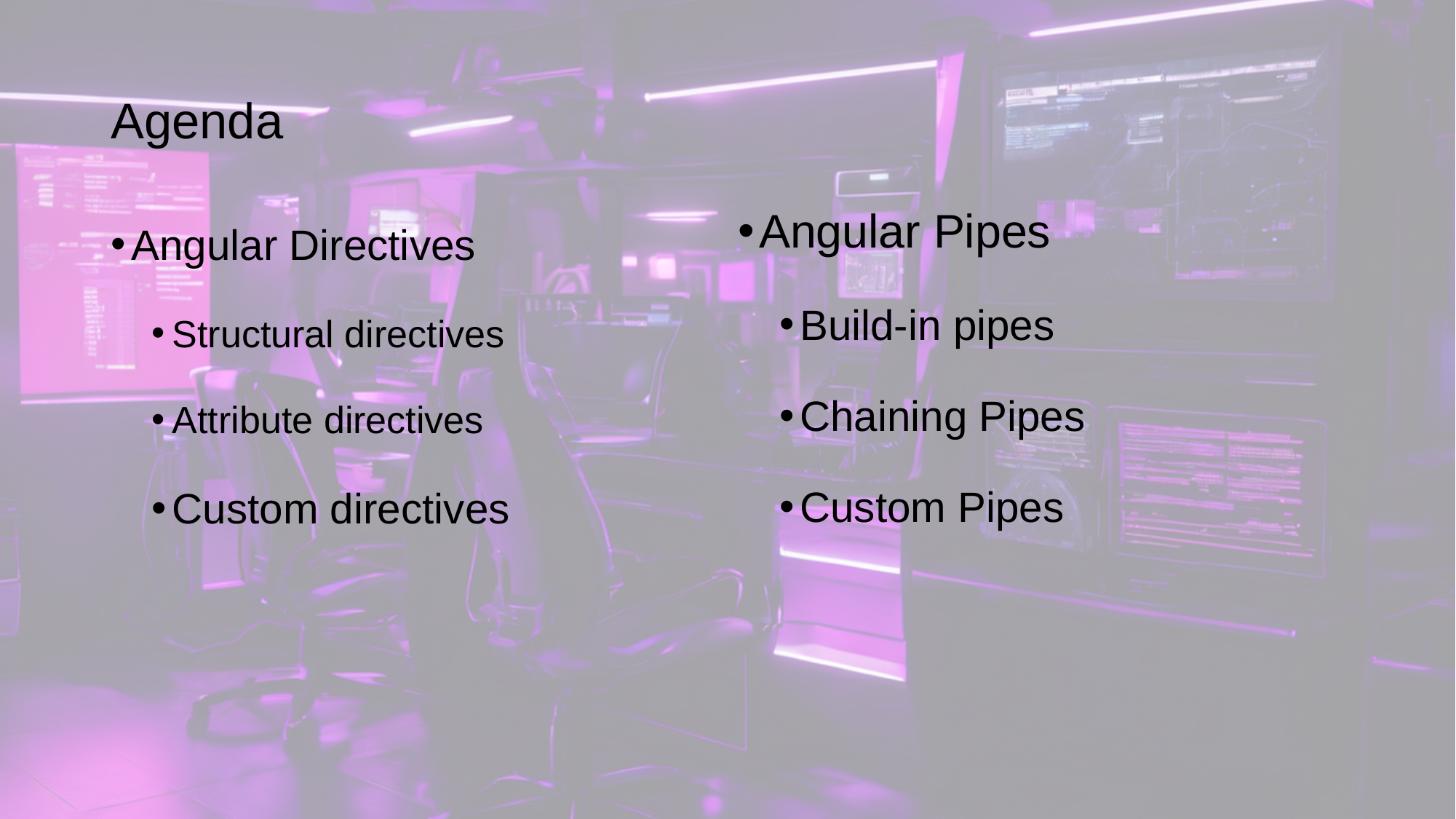

# Agenda
Angular Pipes
Build-in pipes
Chaining Pipes
Custom Pipes
Angular Directives
Structural directives
Attribute directives
Custom directives